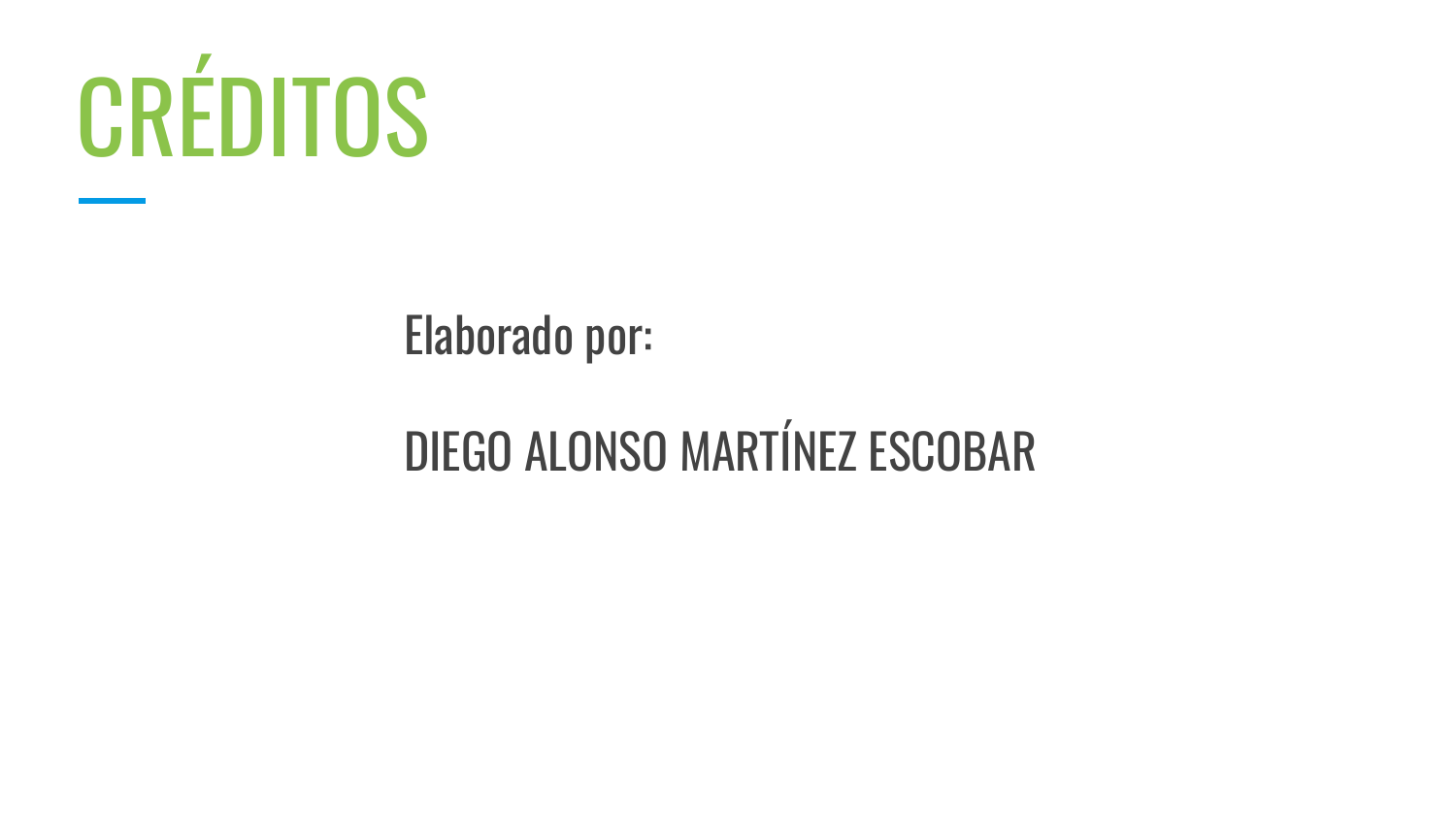

CRÉDITOS

Elaborado por:

DIEGO ALONSO MARTÍNEZ ESCOBAR